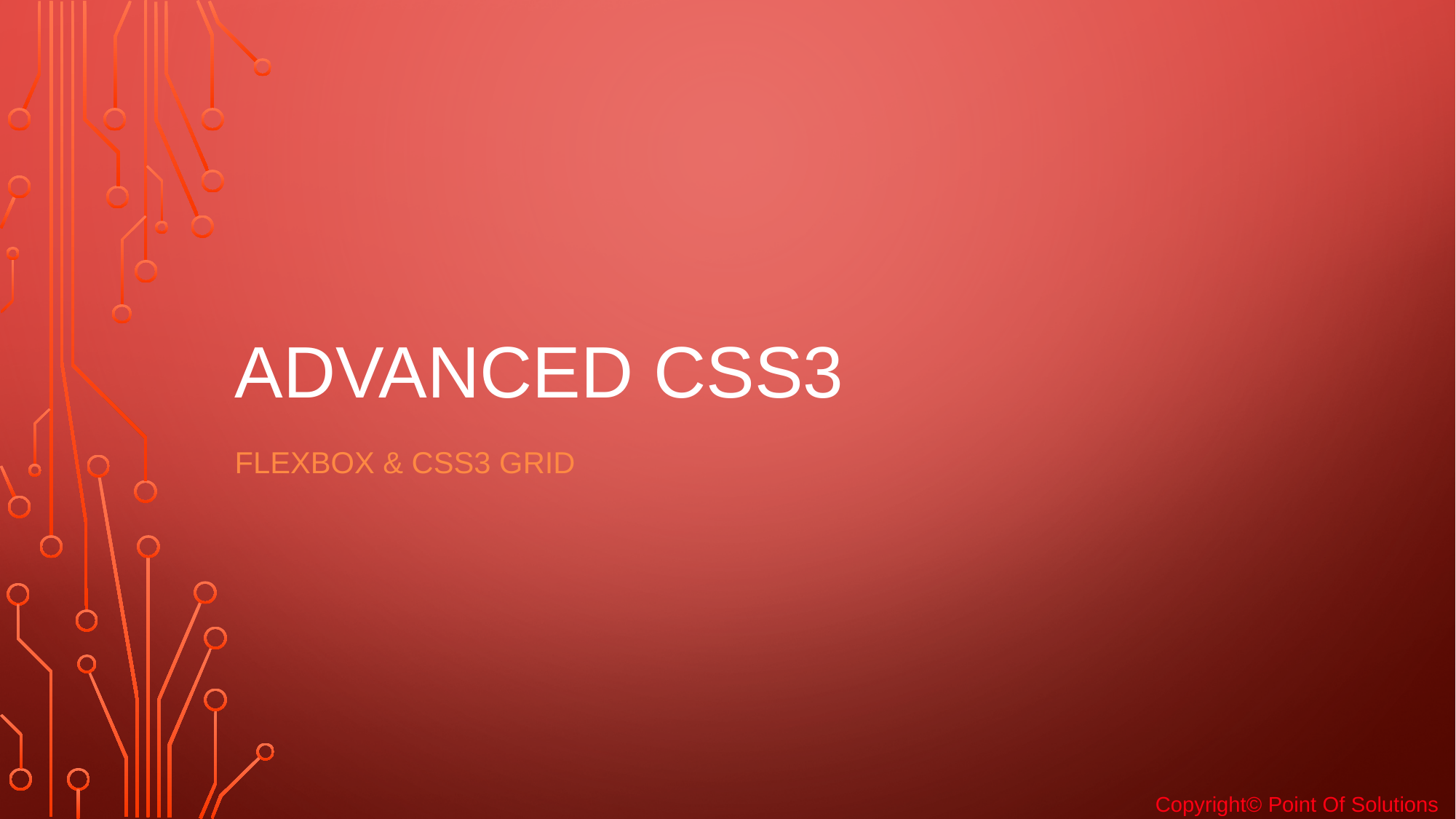

# advanced CSS3
Flexbox & css3 grid
Copyright© Point Of Solutions